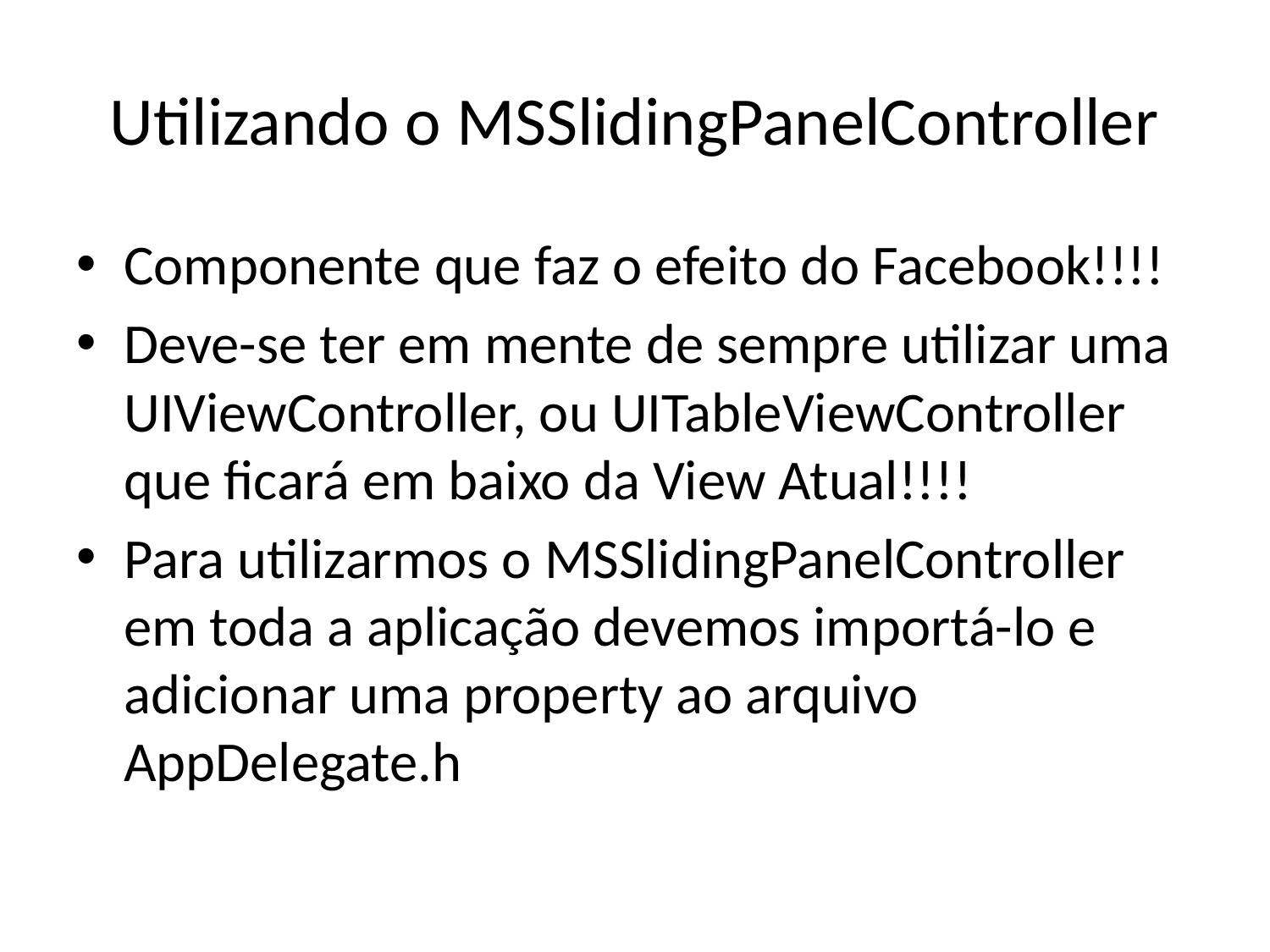

# Utilizando o MSSlidingPanelController
Componente que faz o efeito do Facebook!!!!
Deve-se ter em mente de sempre utilizar uma UIViewController, ou UITableViewController que ficará em baixo da View Atual!!!!
Para utilizarmos o MSSlidingPanelController em toda a aplicação devemos importá-lo e adicionar uma property ao arquivo AppDelegate.h